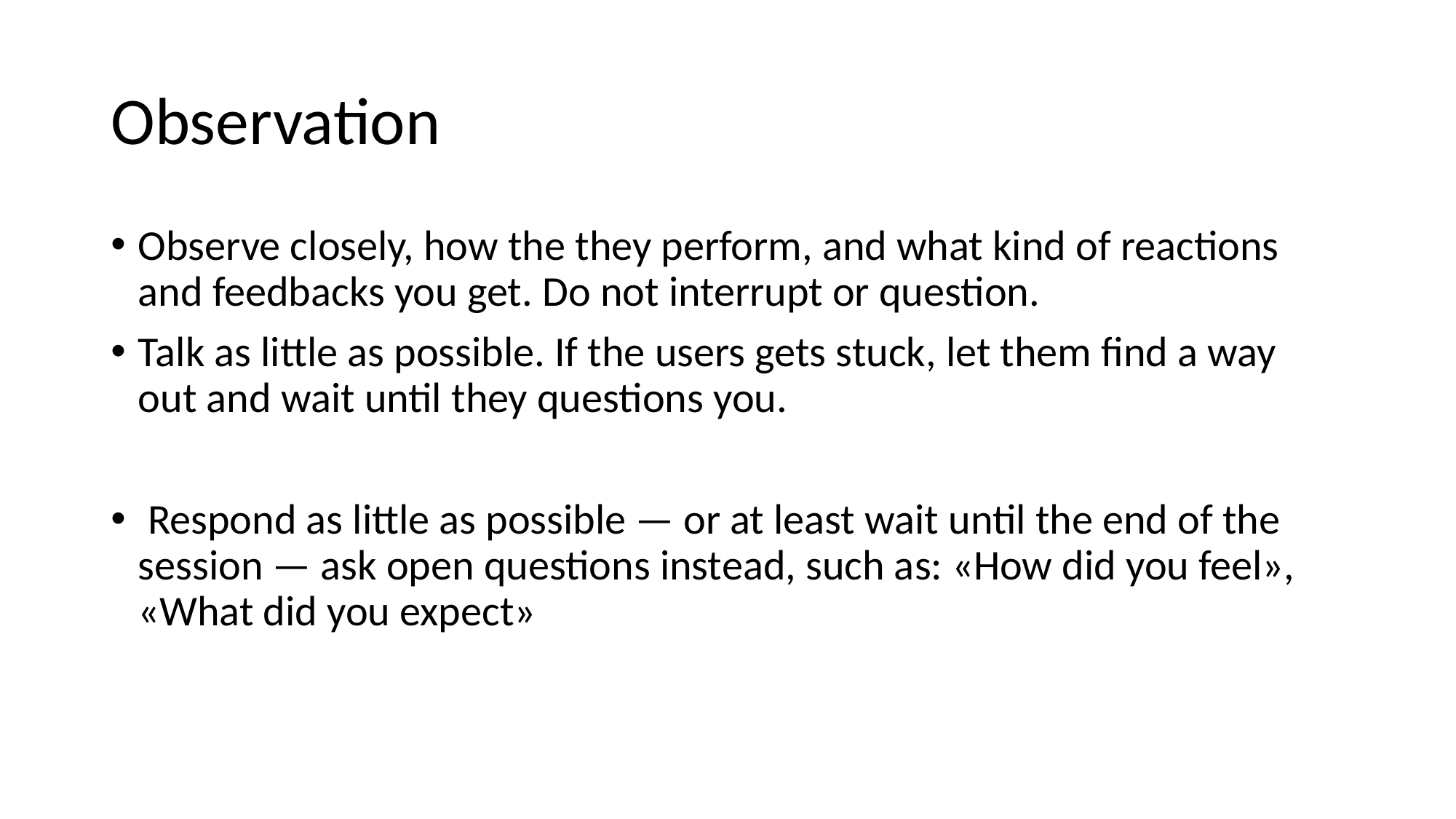

# Observation
Observe closely, how the they perform, and what kind of reactions and feedbacks you get. Do not interrupt or question.
Talk as little as possible. If the users gets stuck, let them find a way out and wait until they questions you.

 Respond as little as possible — or at least wait until the end of the session — ask open questions instead, such as: «How did you feel», «What did you expect»